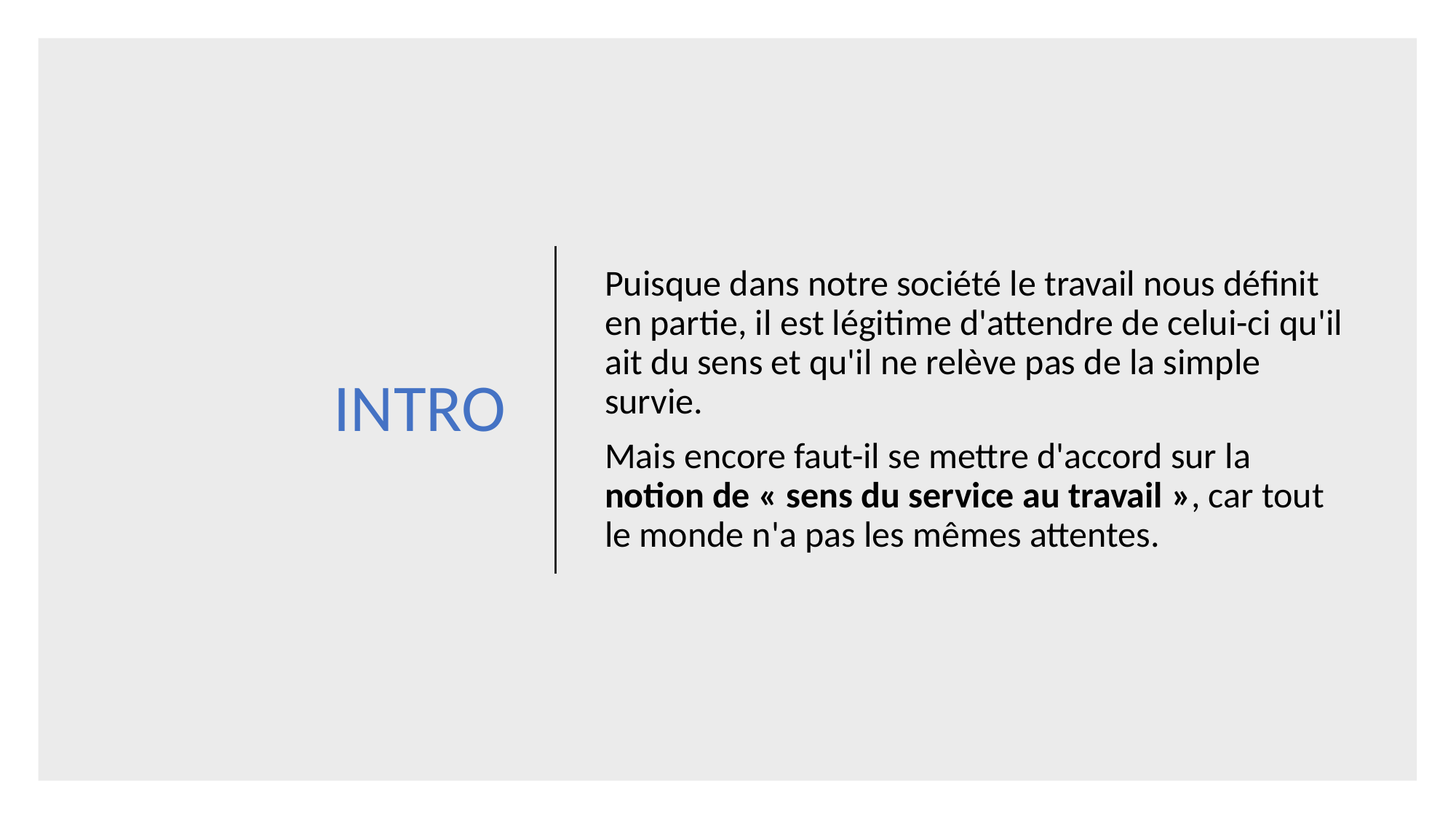

# INTRO
Puisque dans notre société le travail nous définit en partie, il est légitime d'attendre de celui-ci qu'il ait du sens et qu'il ne relève pas de la simple survie.
Mais encore faut-il se mettre d'accord sur la notion de « sens du service au travail », car tout le monde n'a pas les mêmes attentes.